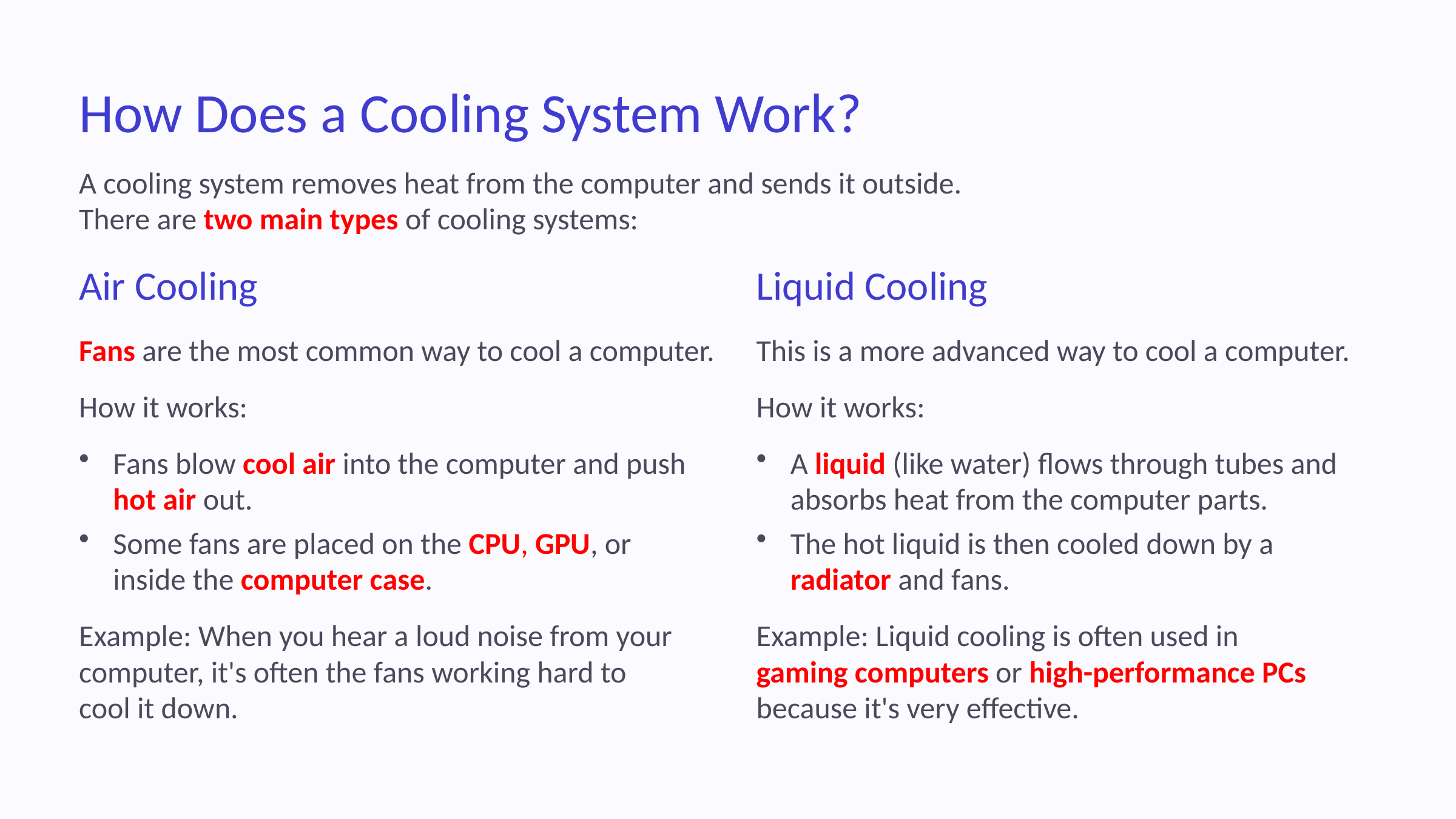

How Does a Cooling System Work?
A cooling system removes heat from the computer and sends it outside.
There are two main types of cooling systems:
Air Cooling
Liquid Cooling
Fans are the most common way to cool a computer.
This is a more advanced way to cool a computer.
How it works:
How it works:
Fans blow cool air into the computer and push hot air out.
A liquid (like water) flows through tubes and absorbs heat from the computer parts.
Some fans are placed on the CPU, GPU, or inside the computer case.
The hot liquid is then cooled down by a radiator and fans.
Example: When you hear a loud noise from your computer, it's often the fans working hard to
cool it down.
Example: Liquid cooling is often used in
gaming computers or high-performance PCs because it's very effective.